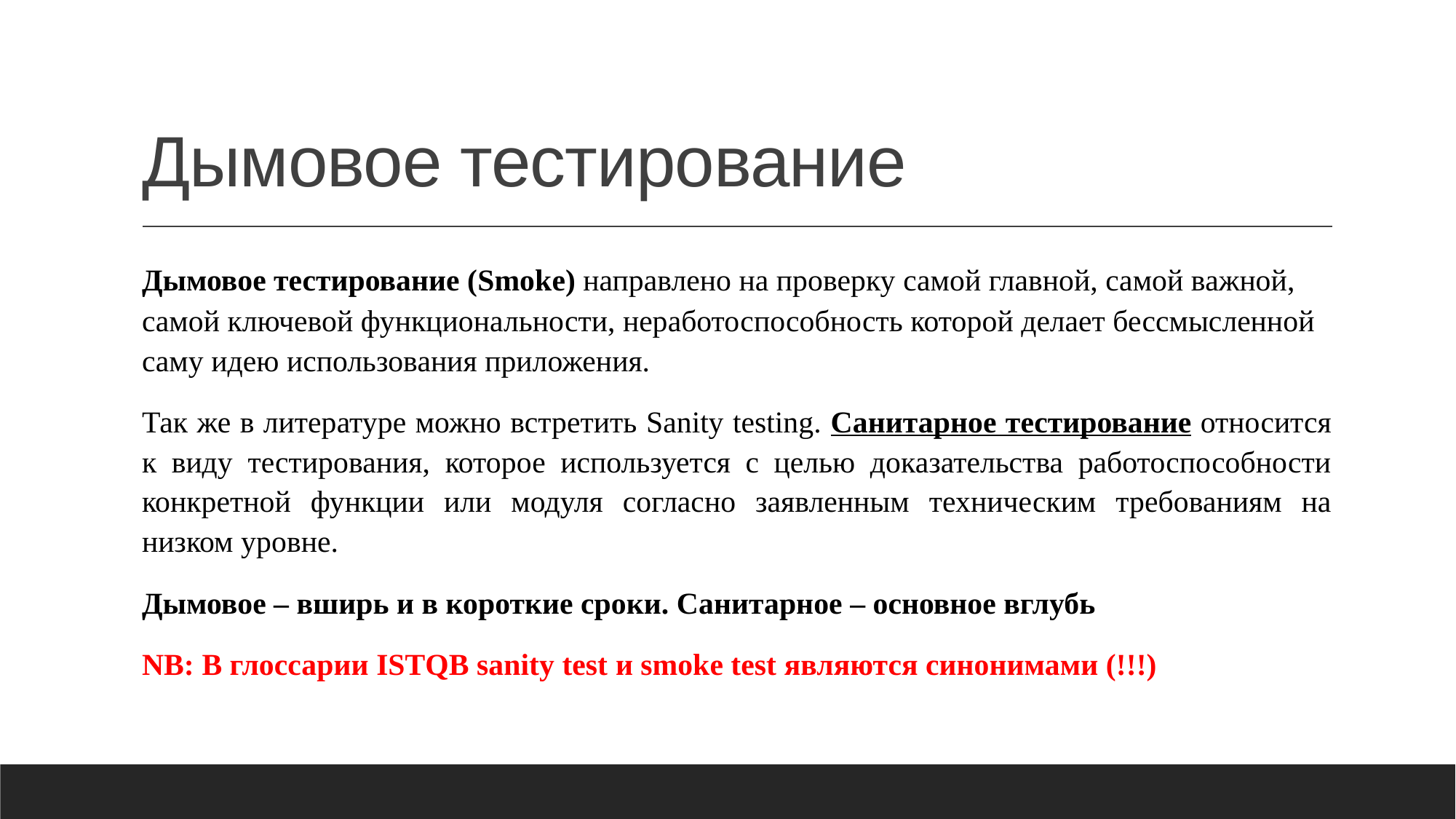

# Дымовое тестирование
Дымовое тестирование (Smoke) направлено на проверку самой главной, самой важной, самой ключевой функциональности, неработоспособность которой делает бессмысленной саму идею использования приложения.
Так же в литературе можно встретить Sanity testing. Санитарное тестирование относится к виду тестирования, которое используется с целью доказательства работоспособности конкретной функции или модуля согласно заявленным техническим требованиям на низком уровне.
Дымовое – вширь и в короткие сроки. Санитарное – основное вглубь
NB: В глоссарии ISTQB sanity test и smoke test являются синонимами (!!!)